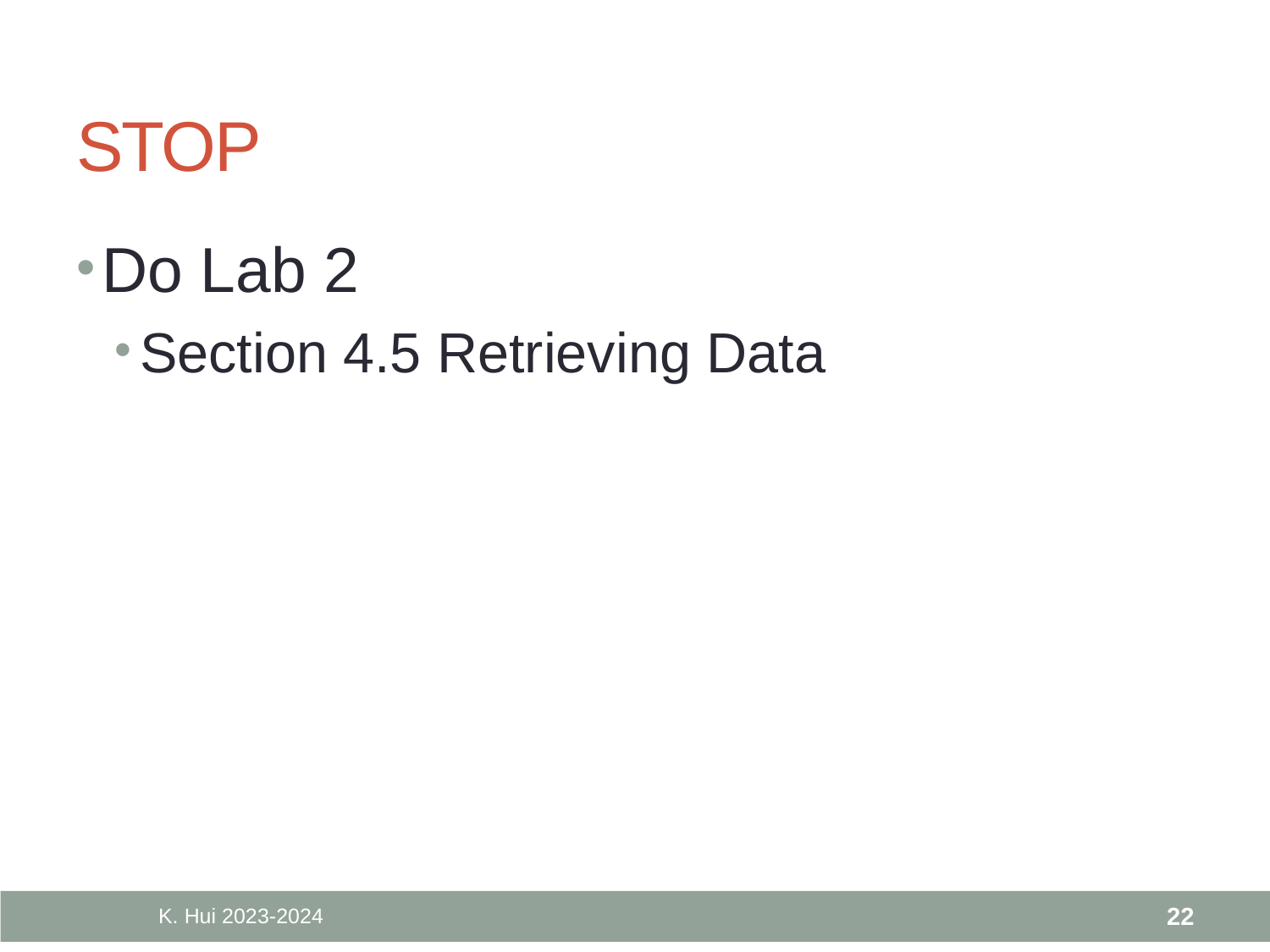

# STOP
Do Lab 2
Section 4.5 Retrieving Data
K. Hui 2023-2024
22